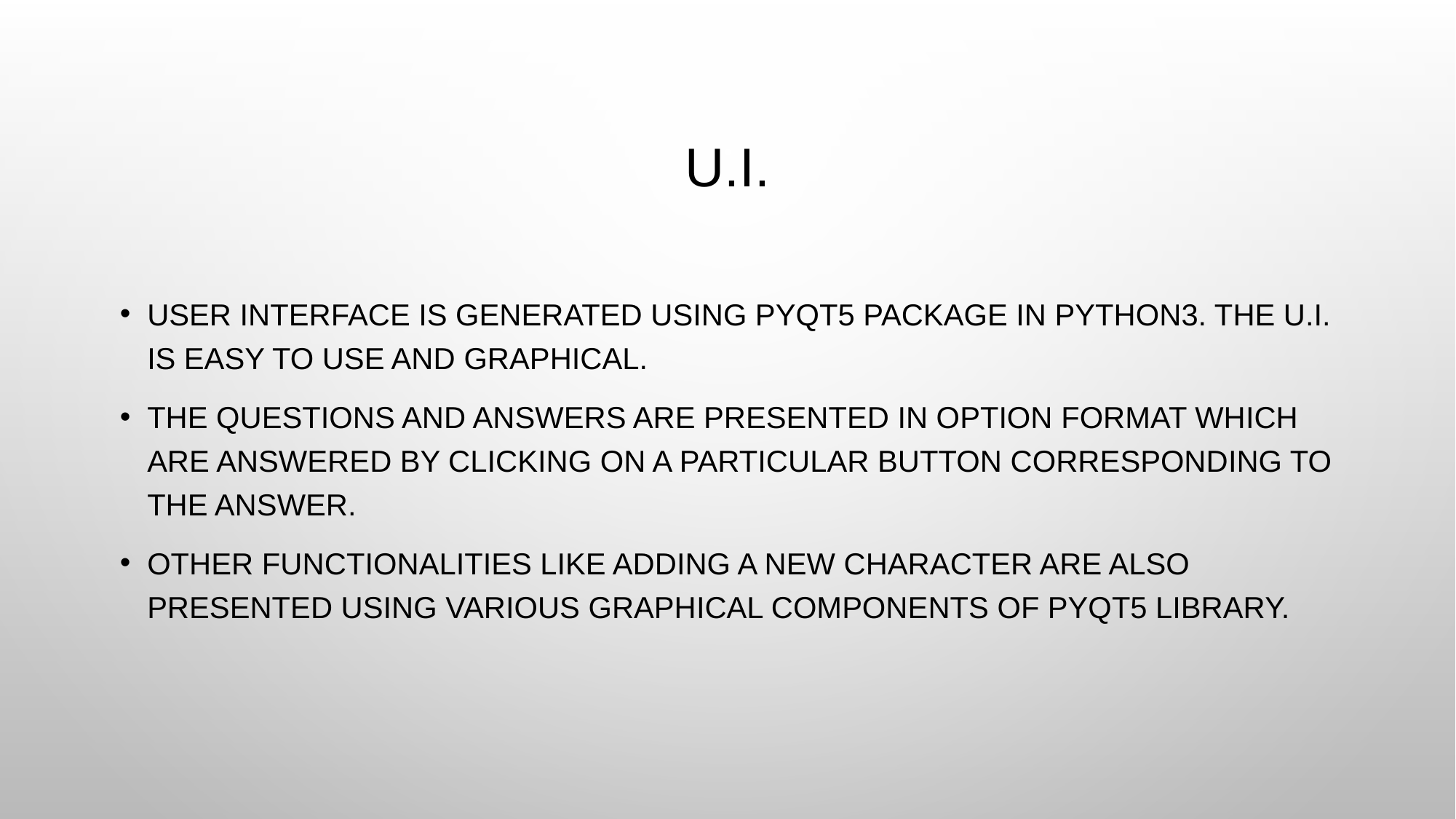

# U.I.
User Interface is generated using PyQt5 package in python3. The U.I. is easy to use and graphical.
The questions and answers are presented in option format which are answered by clicking on a particular button corresponding to the answer.
Other functionalities like adding a new character are also presented using various graphical components of PyQt5 library.